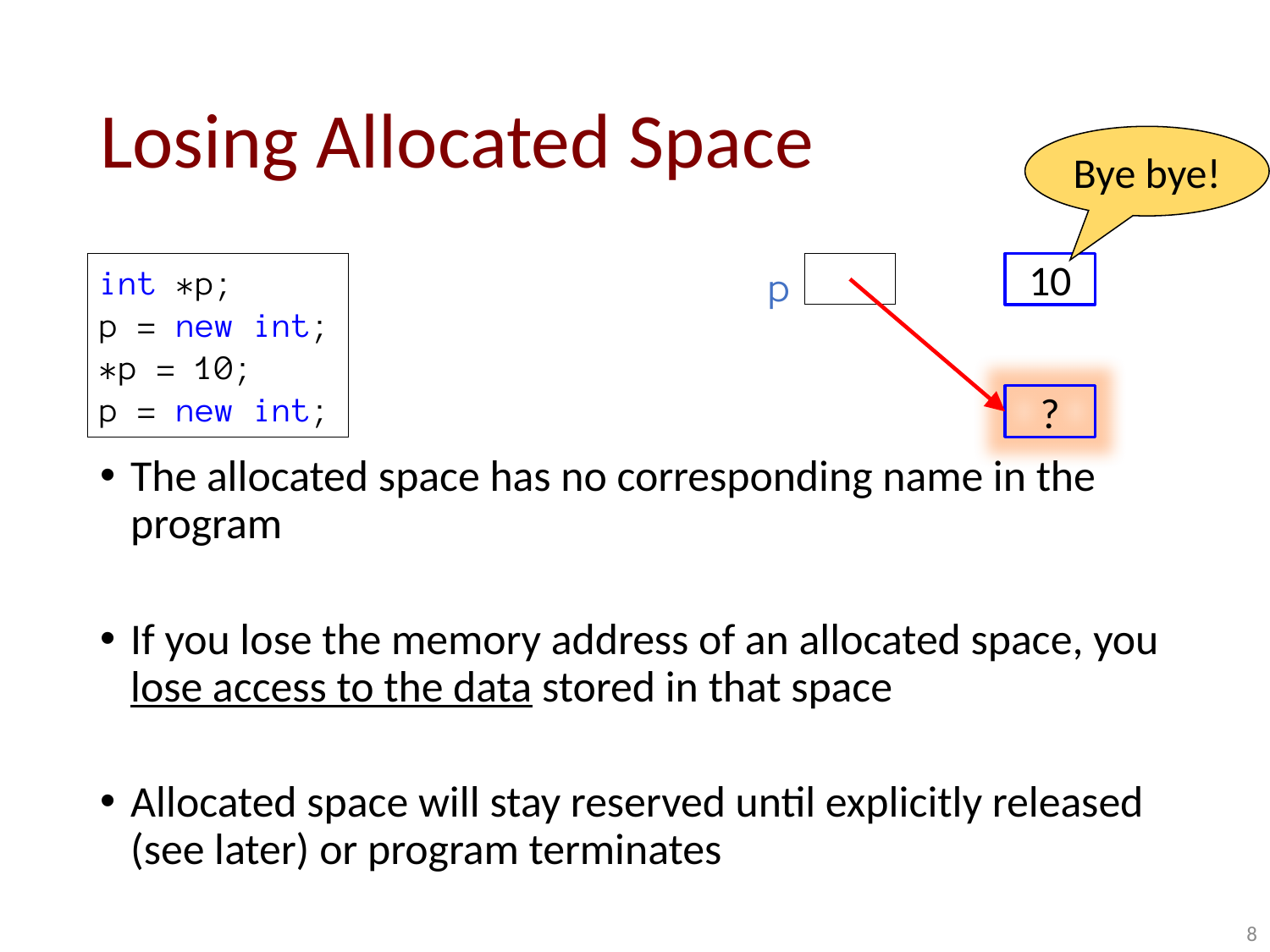

# Losing Allocated Space
Bye bye!
int *p;
p = new int;
*p = 10;
p = new int;
p

10
?
The allocated space has no corresponding name in the program

If you lose the memory address of an allocated space, you lose access to the data stored in that space

Allocated space will stay reserved until explicitly released (see later) or program terminates
8